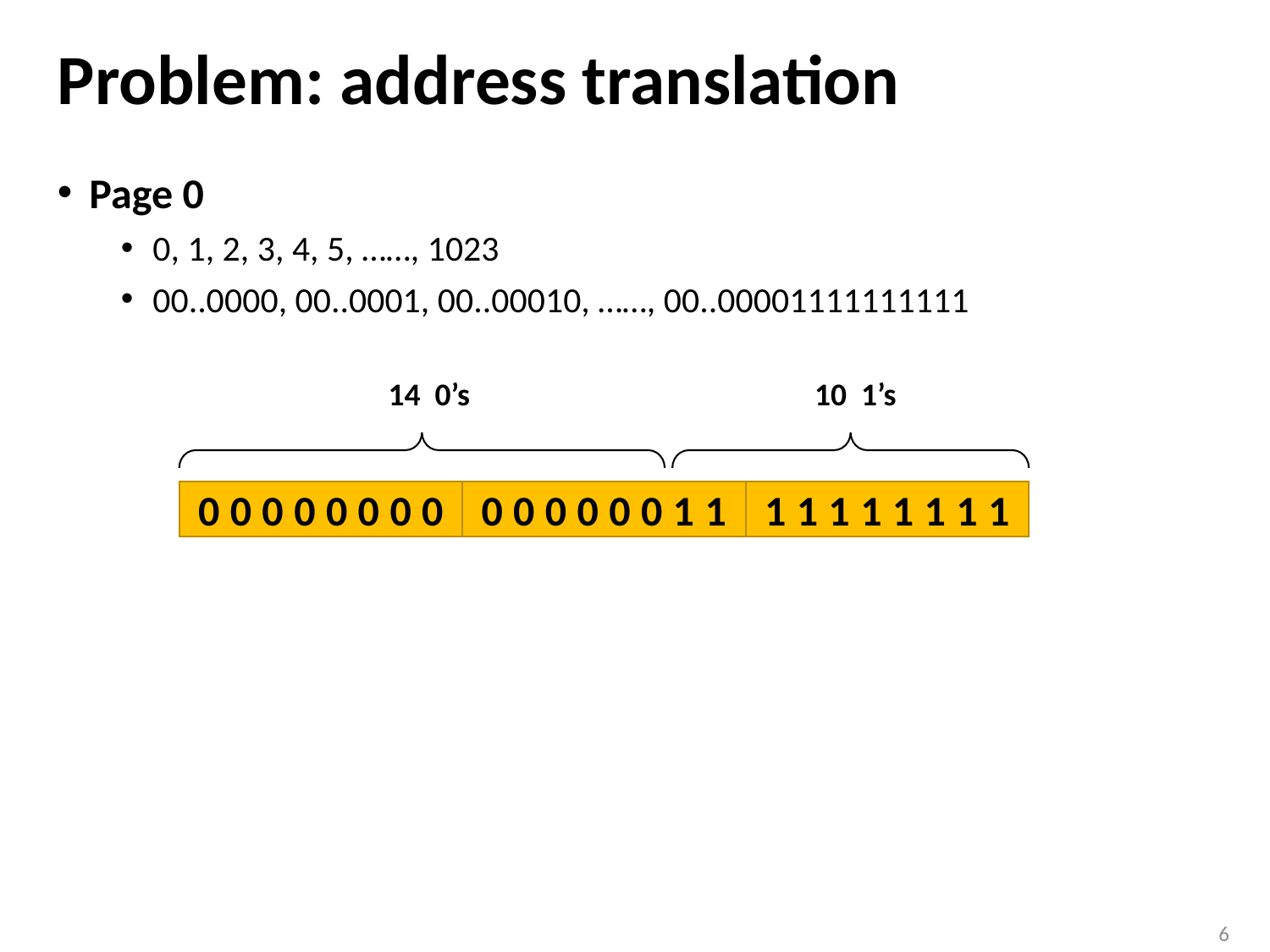

# Problem: address translation
Page 0
0, 1, 2, 3, 4, 5, ……, 1023
00..0000, 00..0001, 00..00010, ……, 00..00001111111111

14  0’s
10  1’s
00000000
00000011
11111111
6